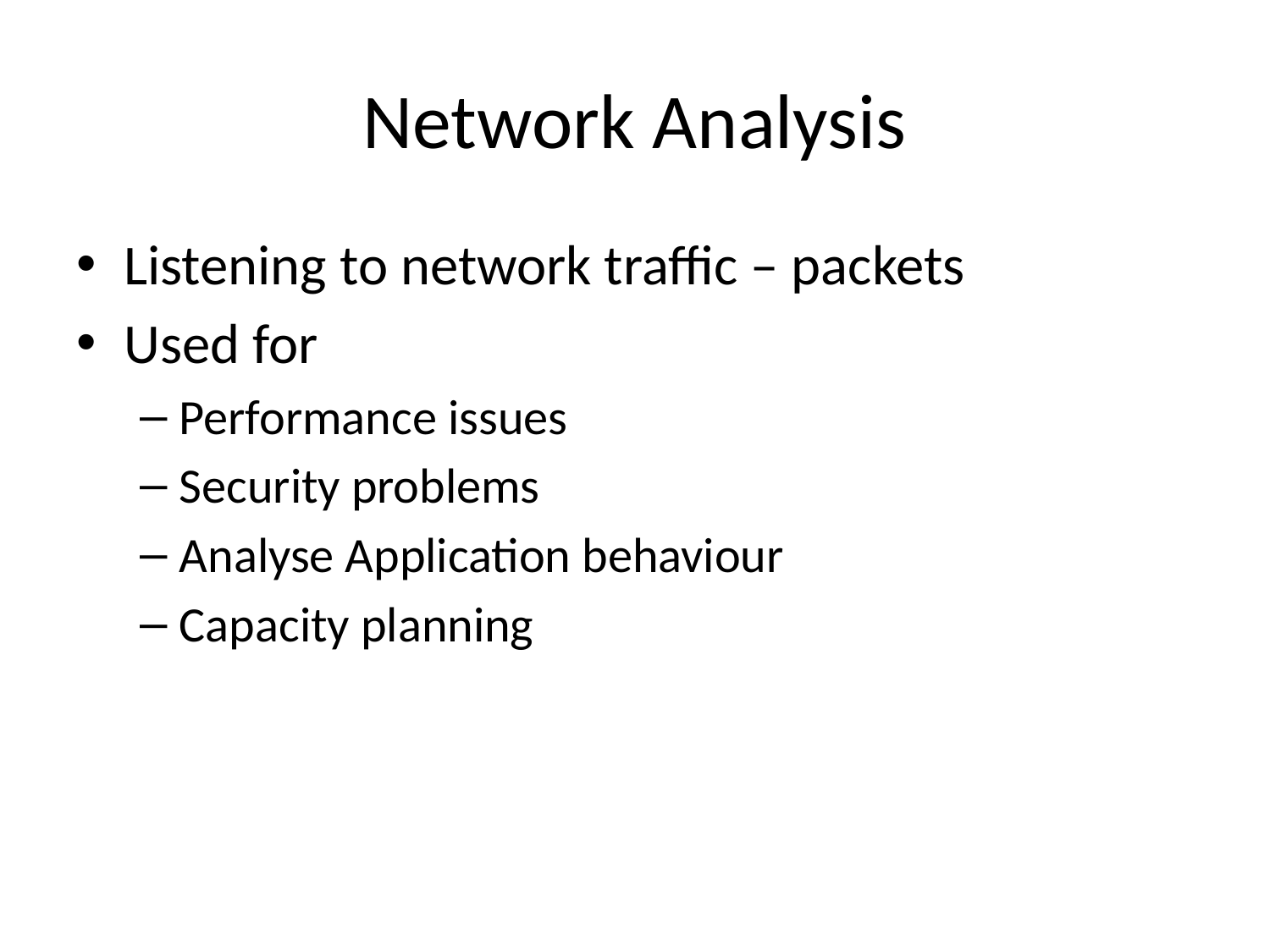

# Network Analysis
Listening to network traffic – packets
Used for
Performance issues
Security problems
Analyse Application behaviour
Capacity planning